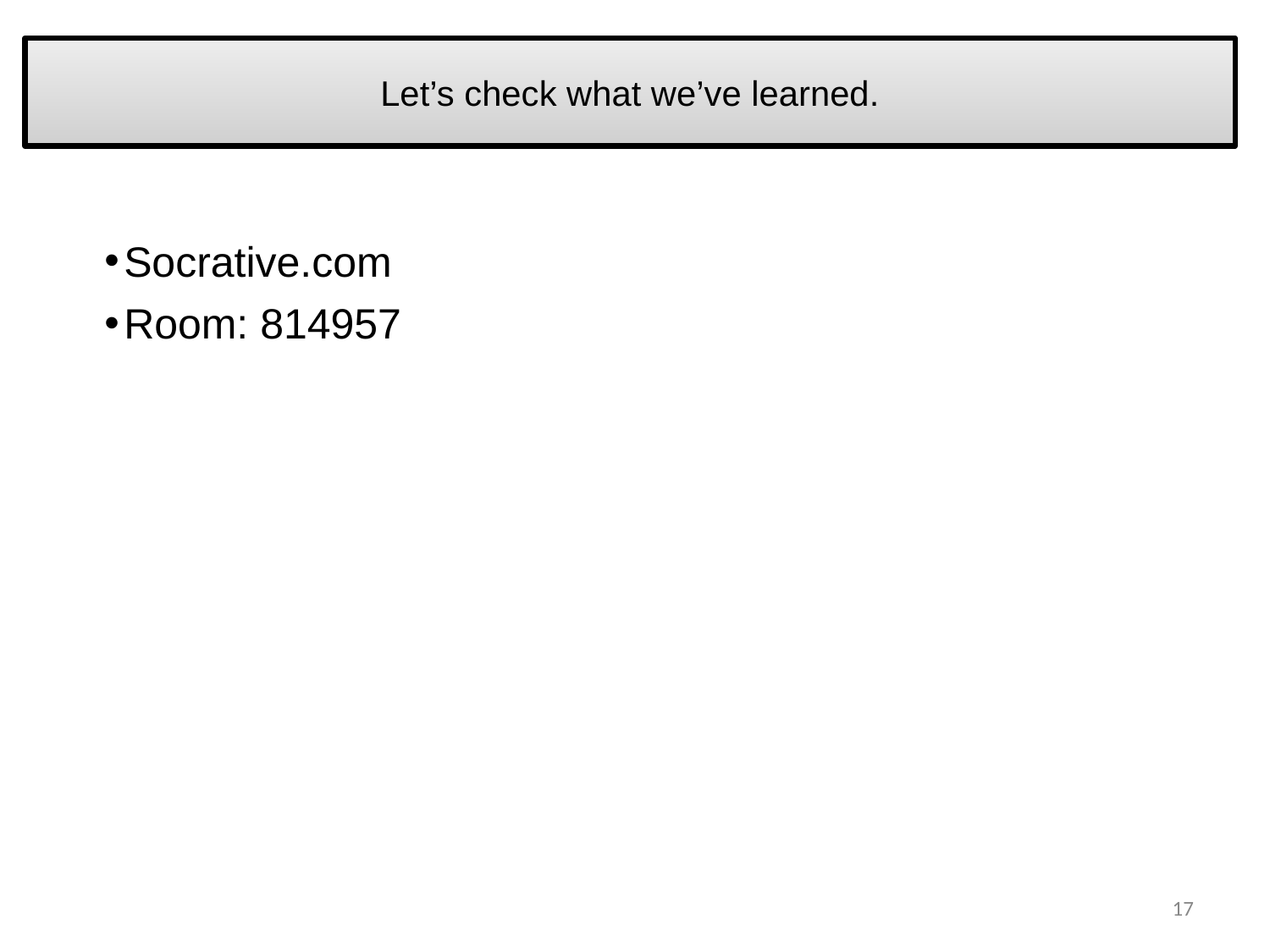

# Let’s check what we’ve learned.
Socrative.com
Room: 814957
17